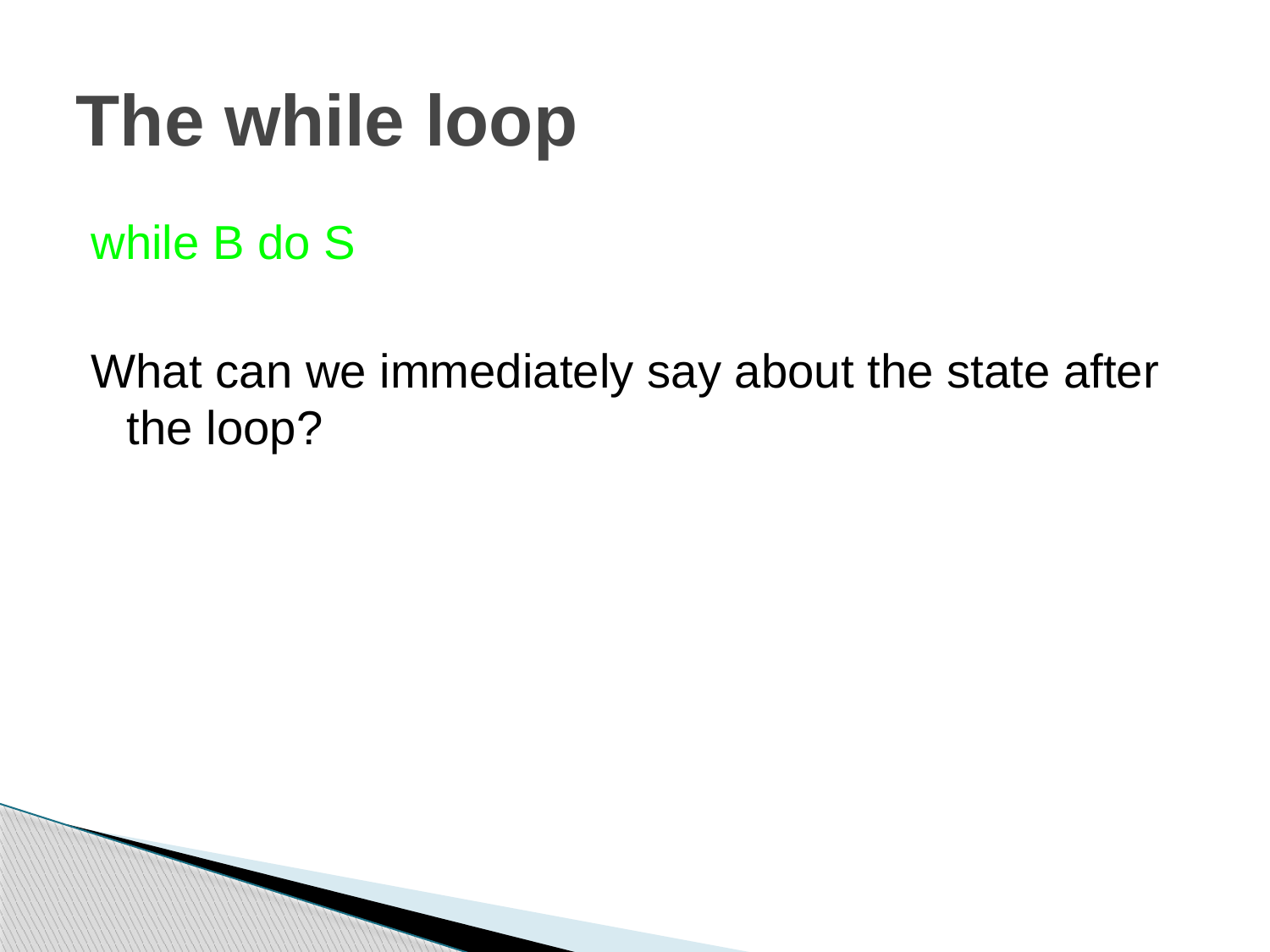

# The while loop
while B do S

What can we immediately say about the state after the loop?